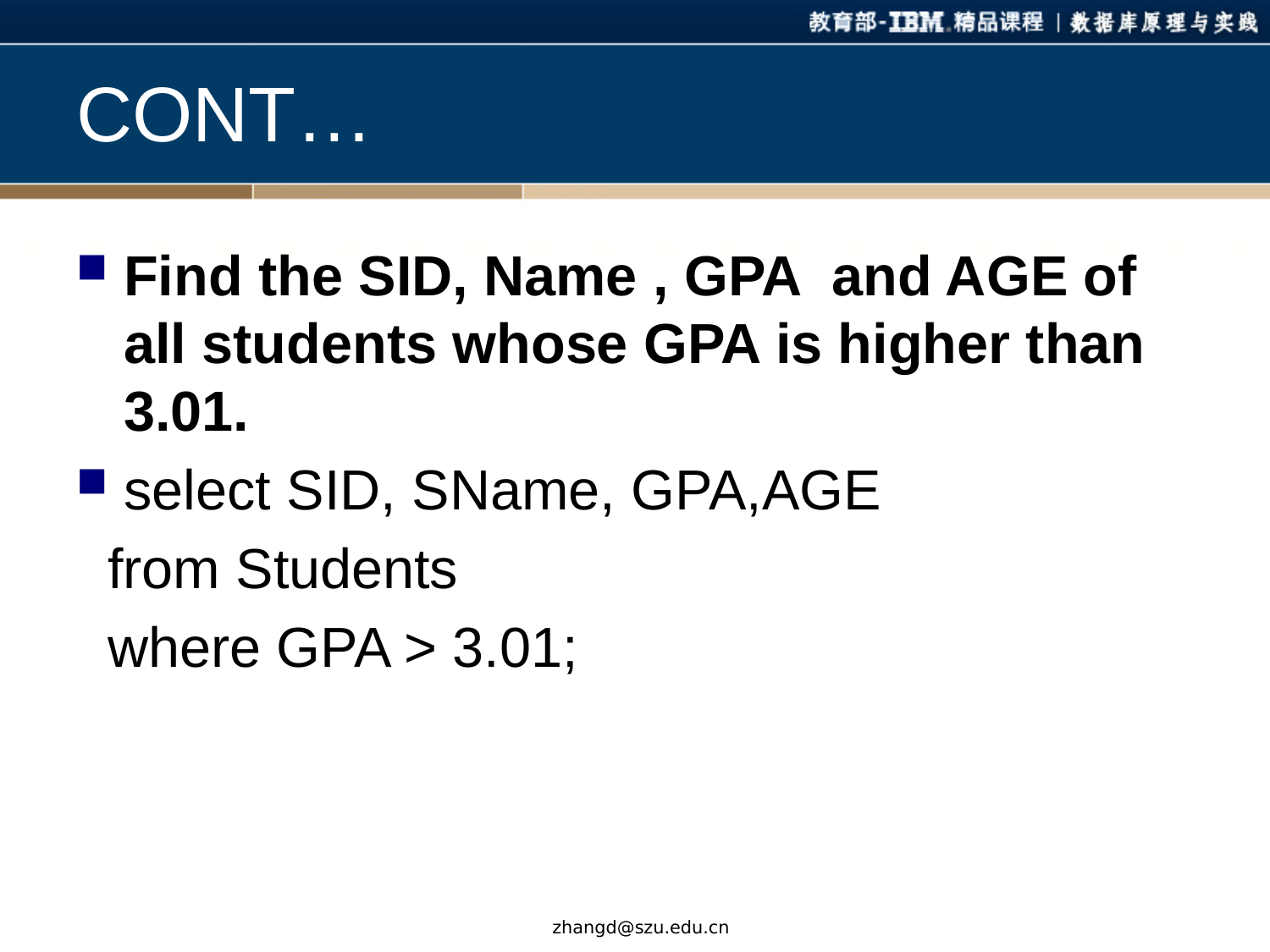

# CONT…
Find the SID, Name , GPA  and AGE of all students whose GPA is higher than 3.01.
select SID, SName, GPA,AGE
  from Students
  where GPA > 3.01;